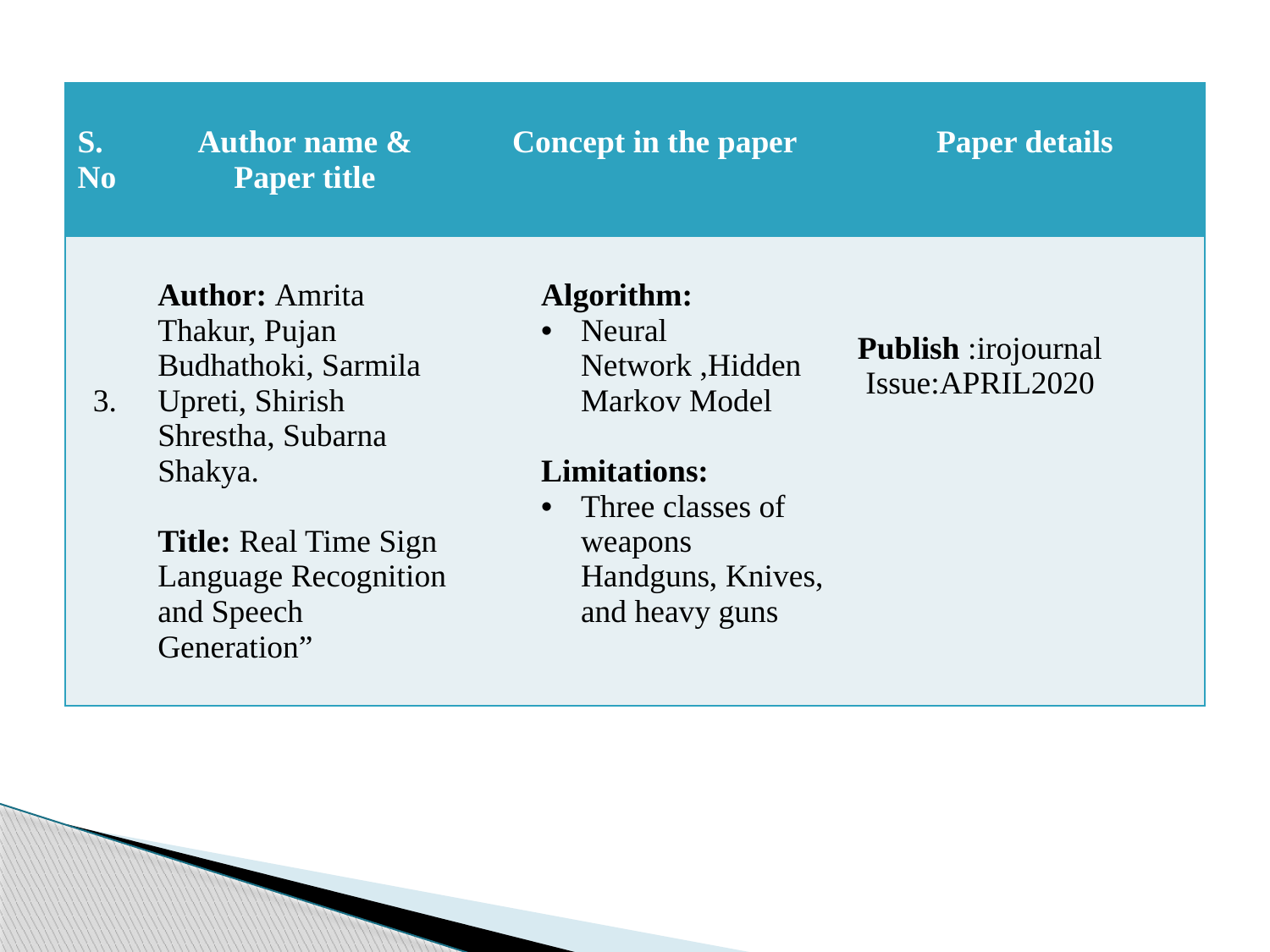

| S. No | Author name & Paper title | Concept in the paper | Paper details |
| --- | --- | --- | --- |
| 3. | Author: Amrita Thakur, Pujan Budhathoki, Sarmila Upreti, Shirish Shrestha, Subarna Shakya. Title: Real Time Sign Language Recognition and Speech Generation” | Algorithm: Neural Network ,Hidden Markov Model Limitations: Three classes of weapons Handguns, Knives, and heavy guns | Publish :irojournal Issue:APRIL2020 |